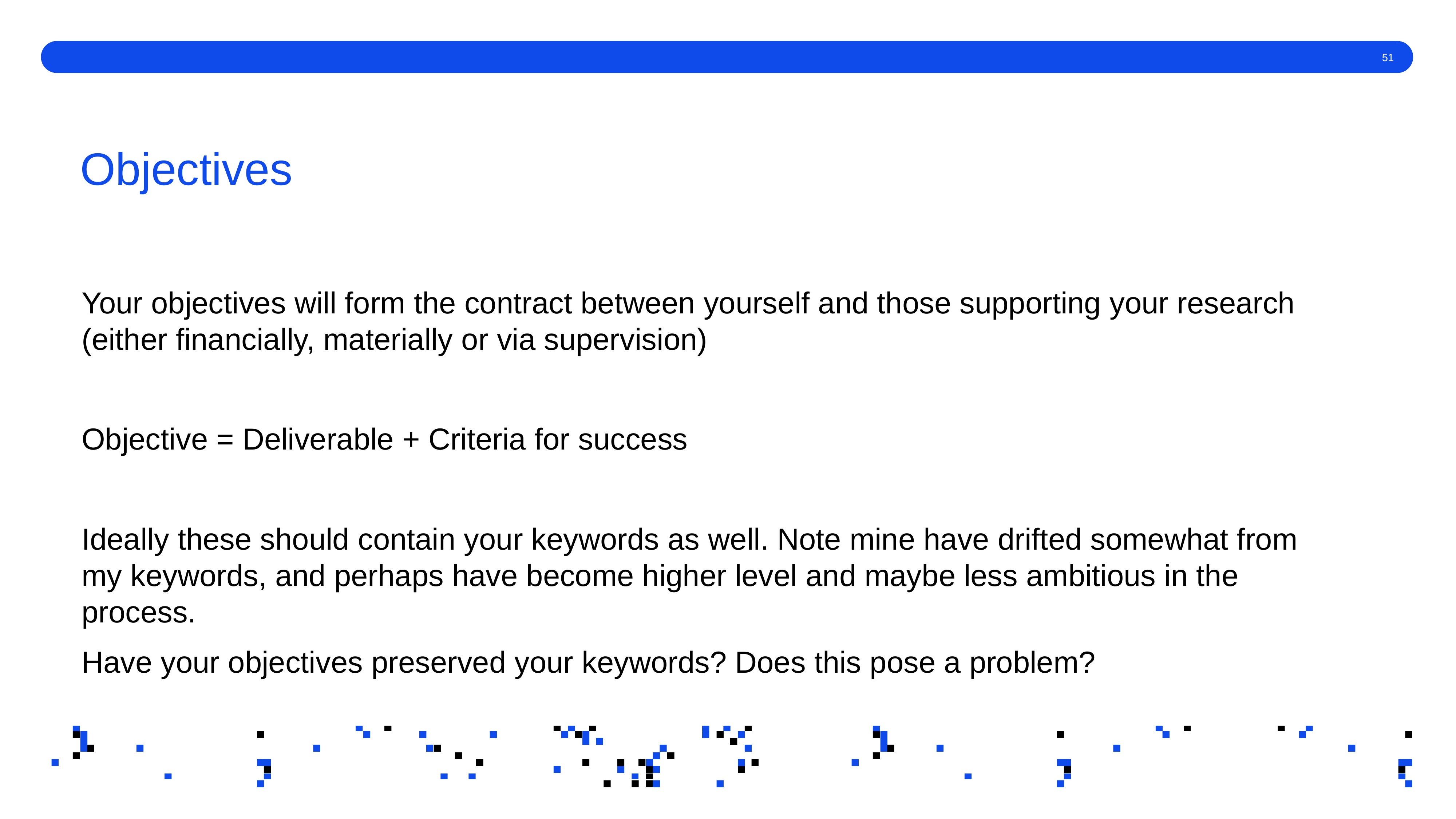

# Objectives
Your objectives will form the contract between yourself and those supporting your research (either financially, materially or via supervision)

Objective = Deliverable + Criteria for success

Ideally these should contain your keywords as well. Note mine have drifted somewhat from my keywords, and perhaps have become higher level and maybe less ambitious in the process.
Have your objectives preserved your keywords? Does this pose a problem?